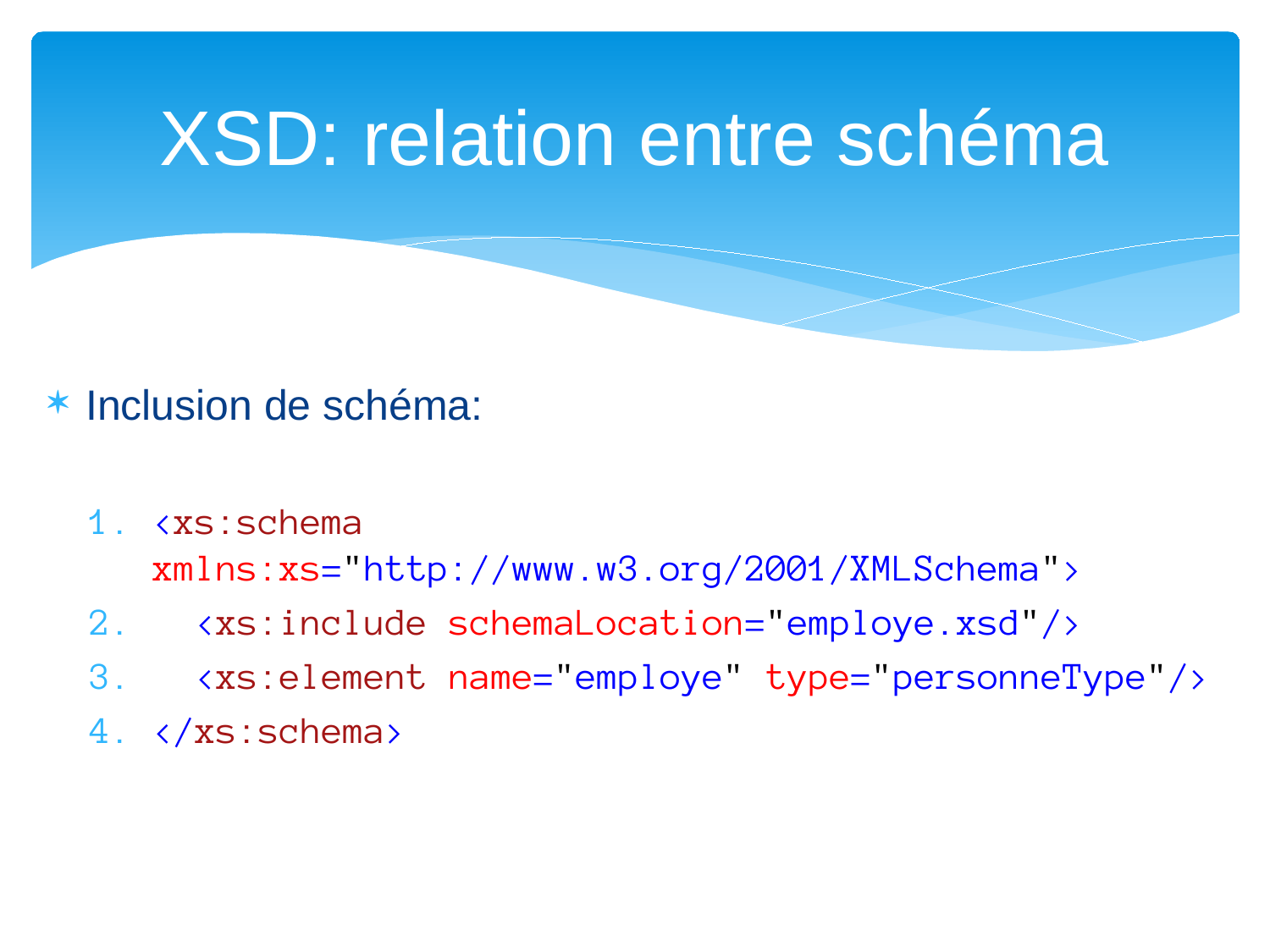

# XSD: relation entre schéma
Inclusion de schéma:

<xs:schema xmlns:xs="http://www.w3.org/2001/XMLSchema">
  <xs:include schemaLocation="employe.xsd"/>
  <xs:element name="employe" type="personneType"/>
</xs:schema>